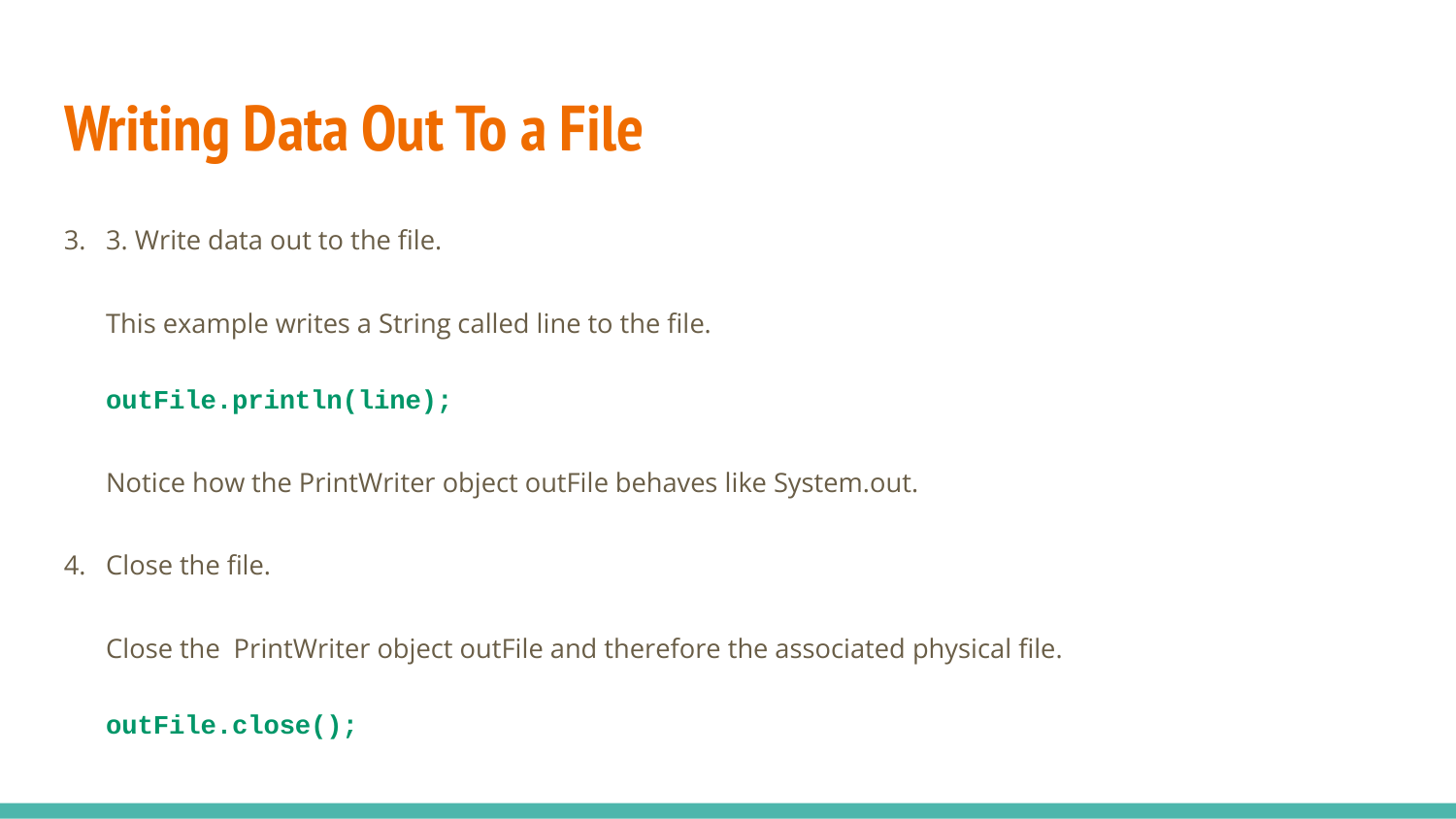

# Writing Data Out To a File
3. Write data out to the file.

This example writes a String called line to the file.

outFile.println(line);

Notice how the PrintWriter object outFile behaves like System.out.

Close the file.

Close the  PrintWriter object outFile and therefore the associated physical file.

outFile.close();